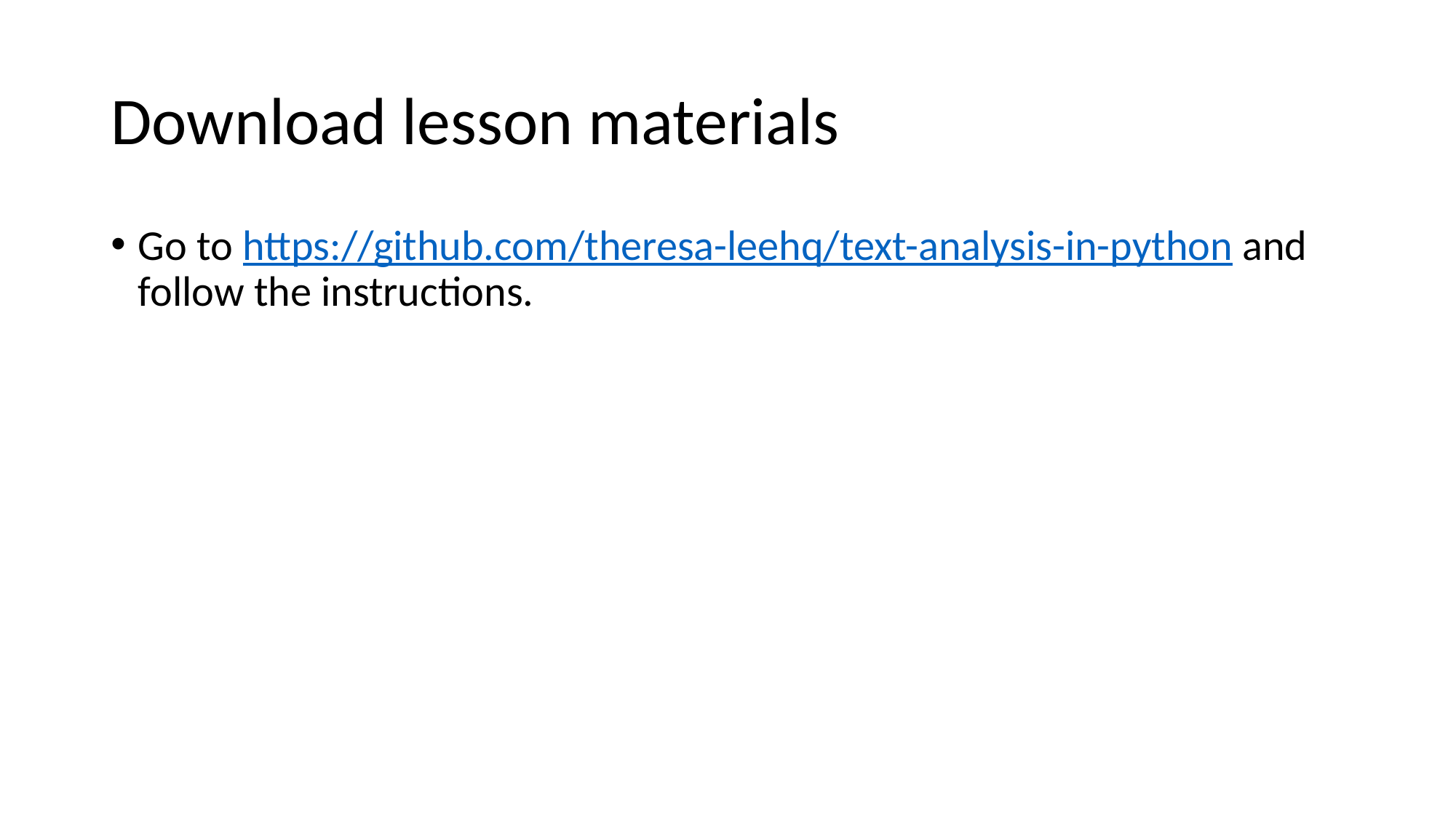

# Download lesson materials
Go to https://github.com/theresa-leehq/text-analysis-in-python and follow the instructions.